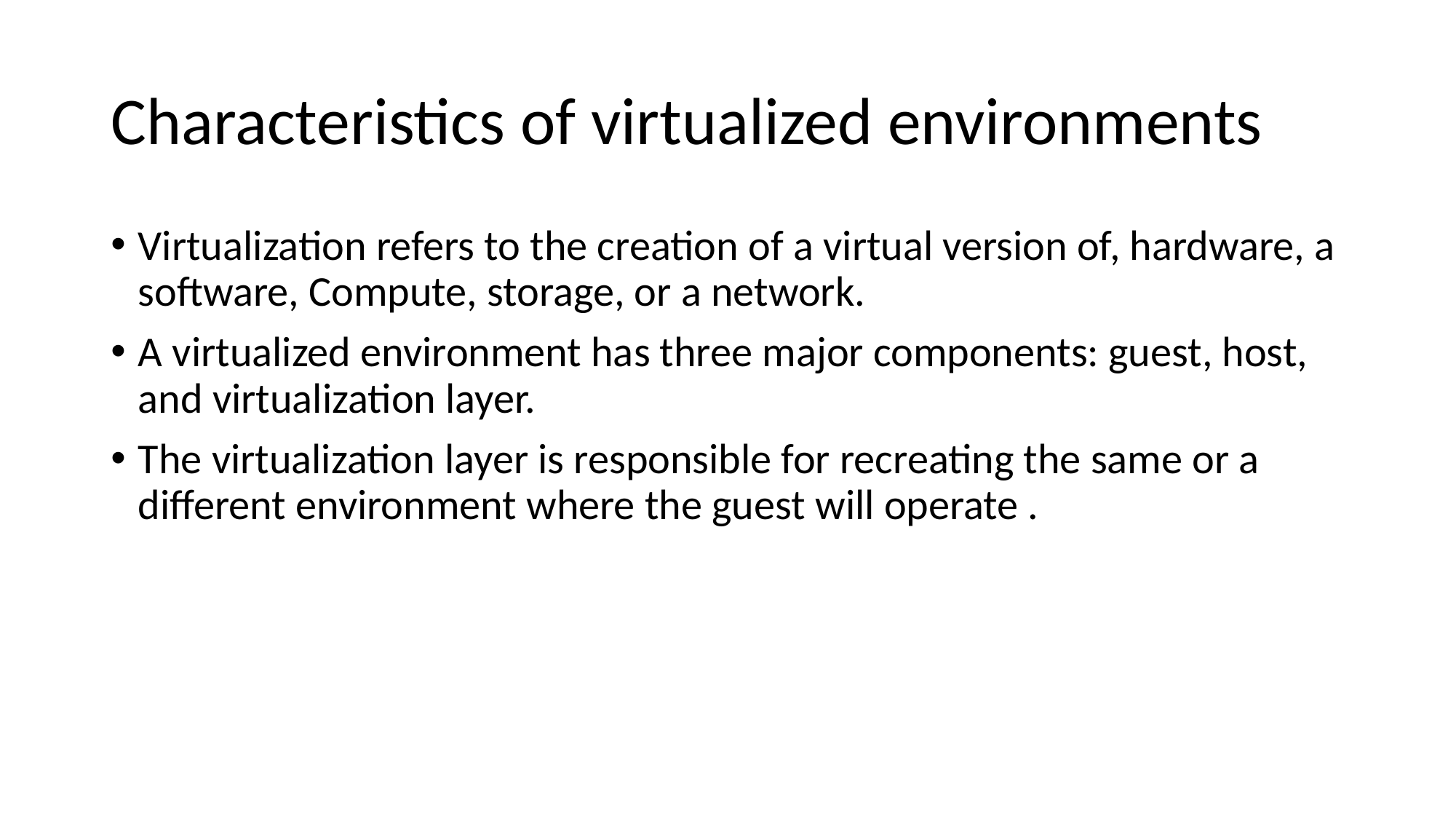

# Characteristics of virtualized environments
Virtualization refers to the creation of a virtual version of, hardware, a software, Compute, storage, or a network.
A virtualized environment has three major components: guest, host, and virtualization layer.
The virtualization layer is responsible for recreating the same or a different environment where the guest will operate .